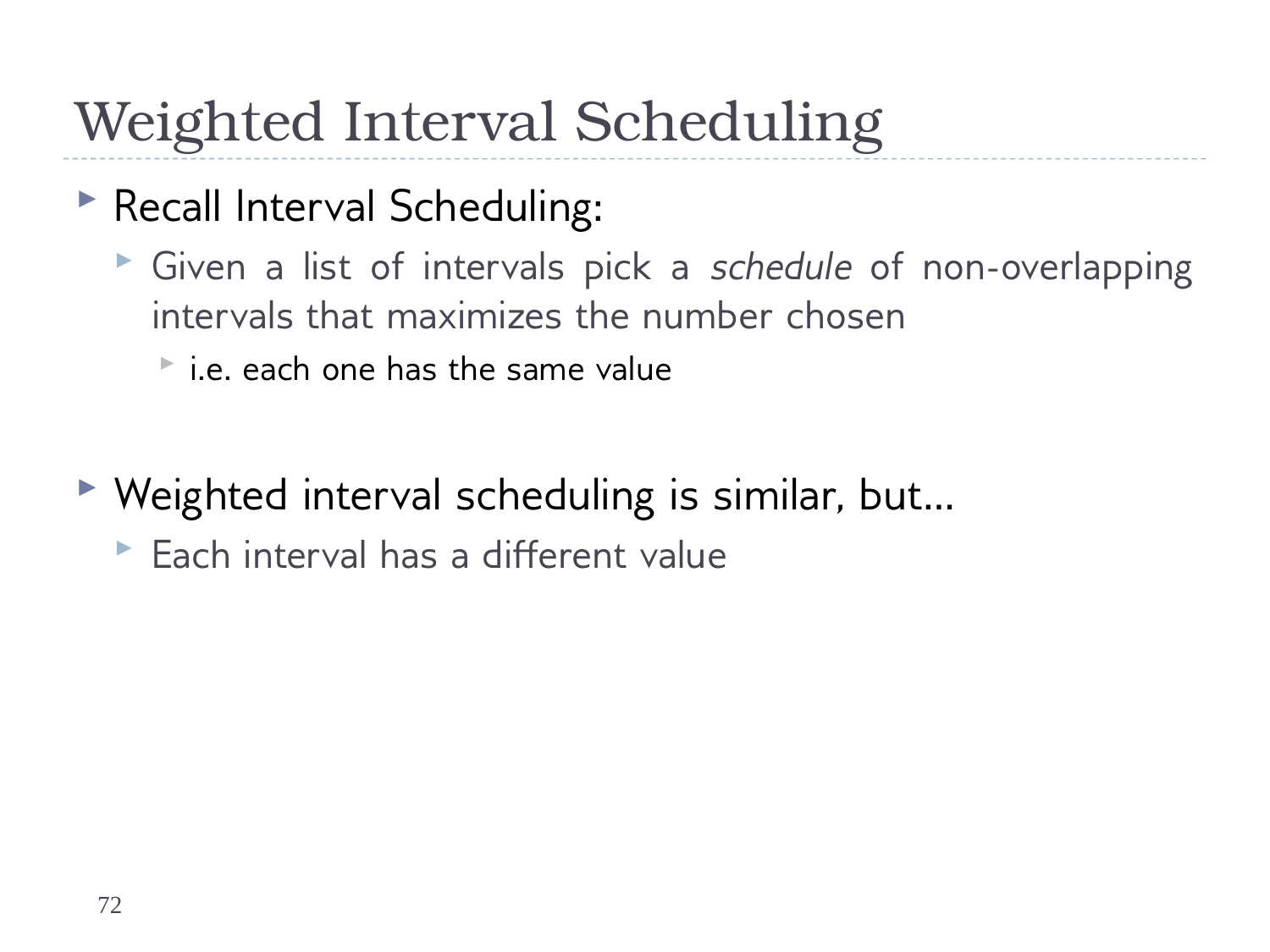

# Weighted Interval Scheduling
Recall Interval Scheduling:
Given a list of intervals pick a schedule of non-overlapping intervals that maximizes the number chosen
i.e. each one has the same value

Weighted interval scheduling is similar, but…
Each interval has a different value
72